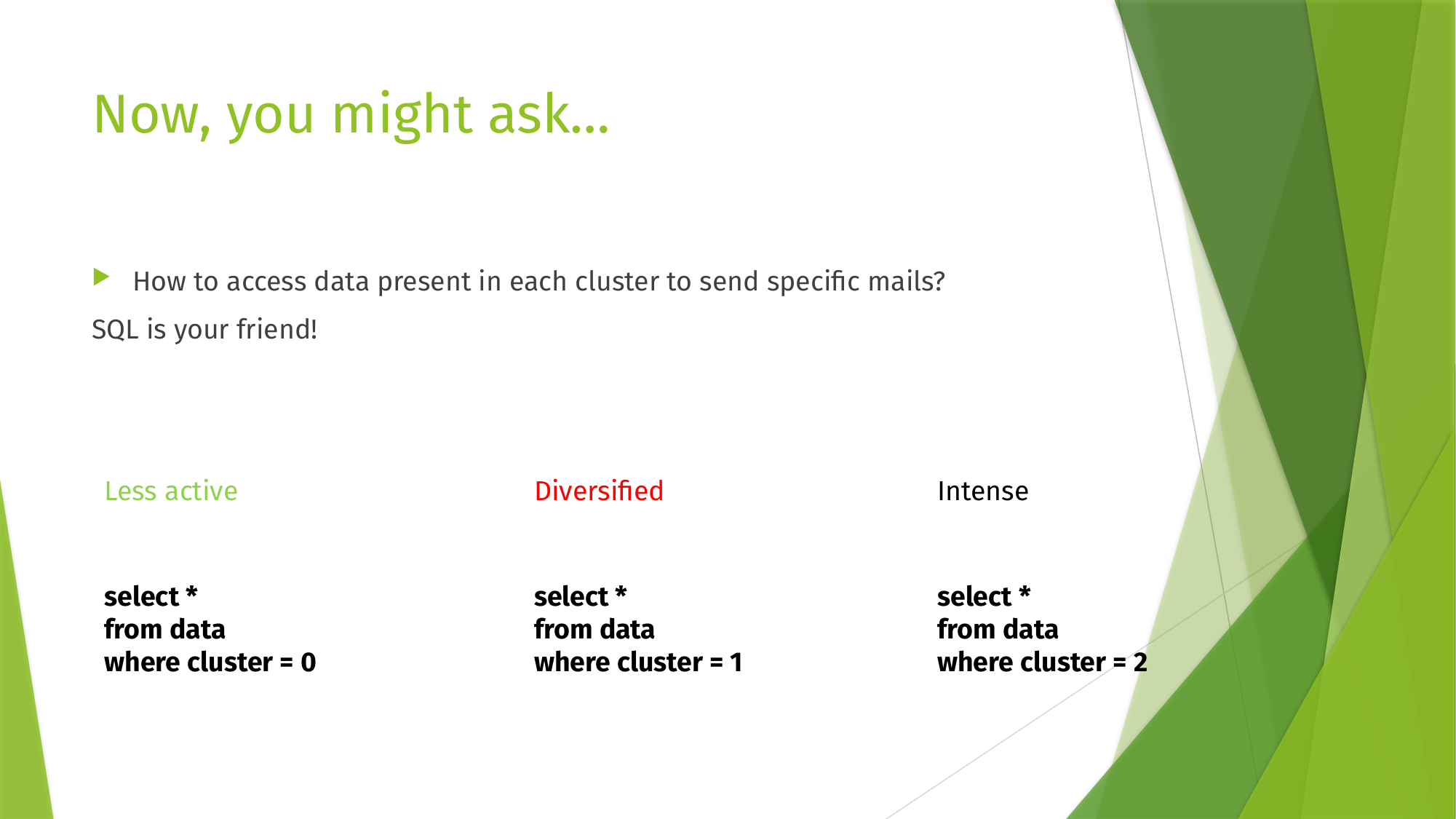

# Now, you might ask…
How to access data present in each cluster to send specific mails?
SQL is your friend!

Less active
Diversified
Intense
select *
from data
where cluster = 0
select *
from data
where cluster = 1
select *
from data
where cluster = 2